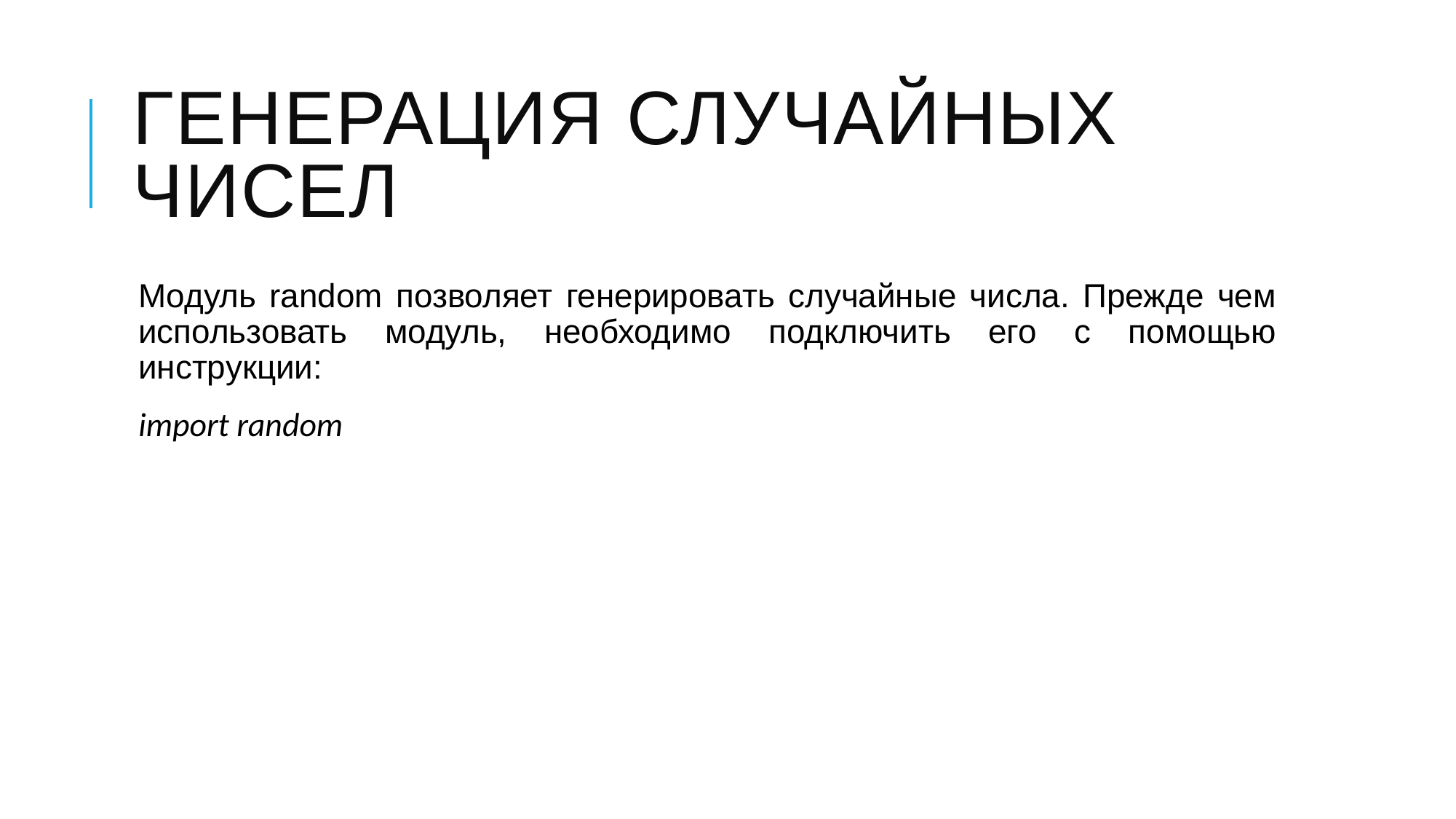

# Генерация случайных чисел
Модуль random позволяет генерировать случайные числа. Прежде чем использовать модуль, необходимо подключить его с помощью инструкции:
import random